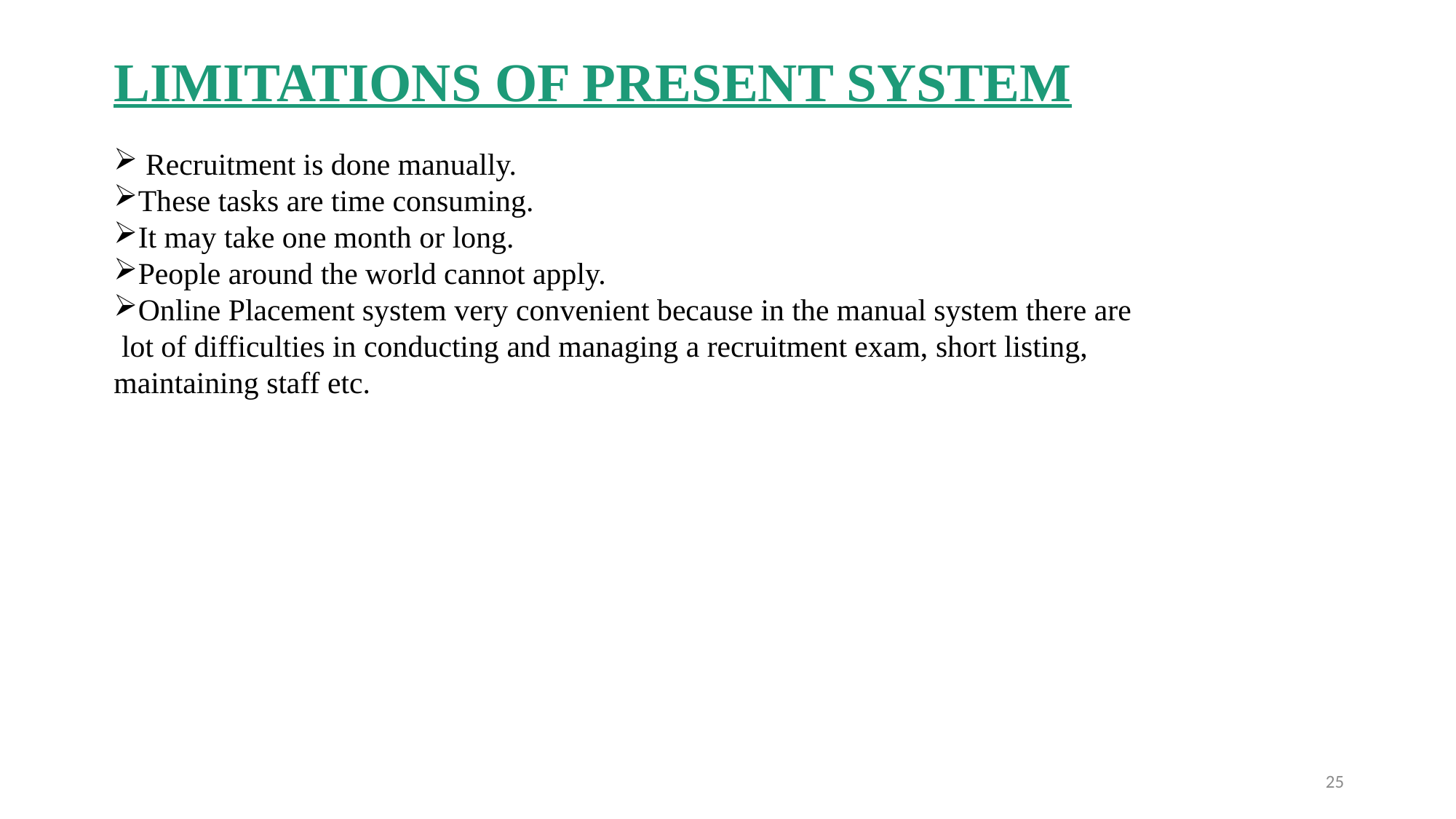

LIMITATIONS OF PRESENT SYSTEM

 Recruitment is done manually.
These tasks are time consuming.
It may take one month or long.
People around the world cannot apply.
Online Placement system very convenient because in the manual system there are
 lot of difficulties in conducting and managing a recruitment exam, short listing,
maintaining staff etc.
25